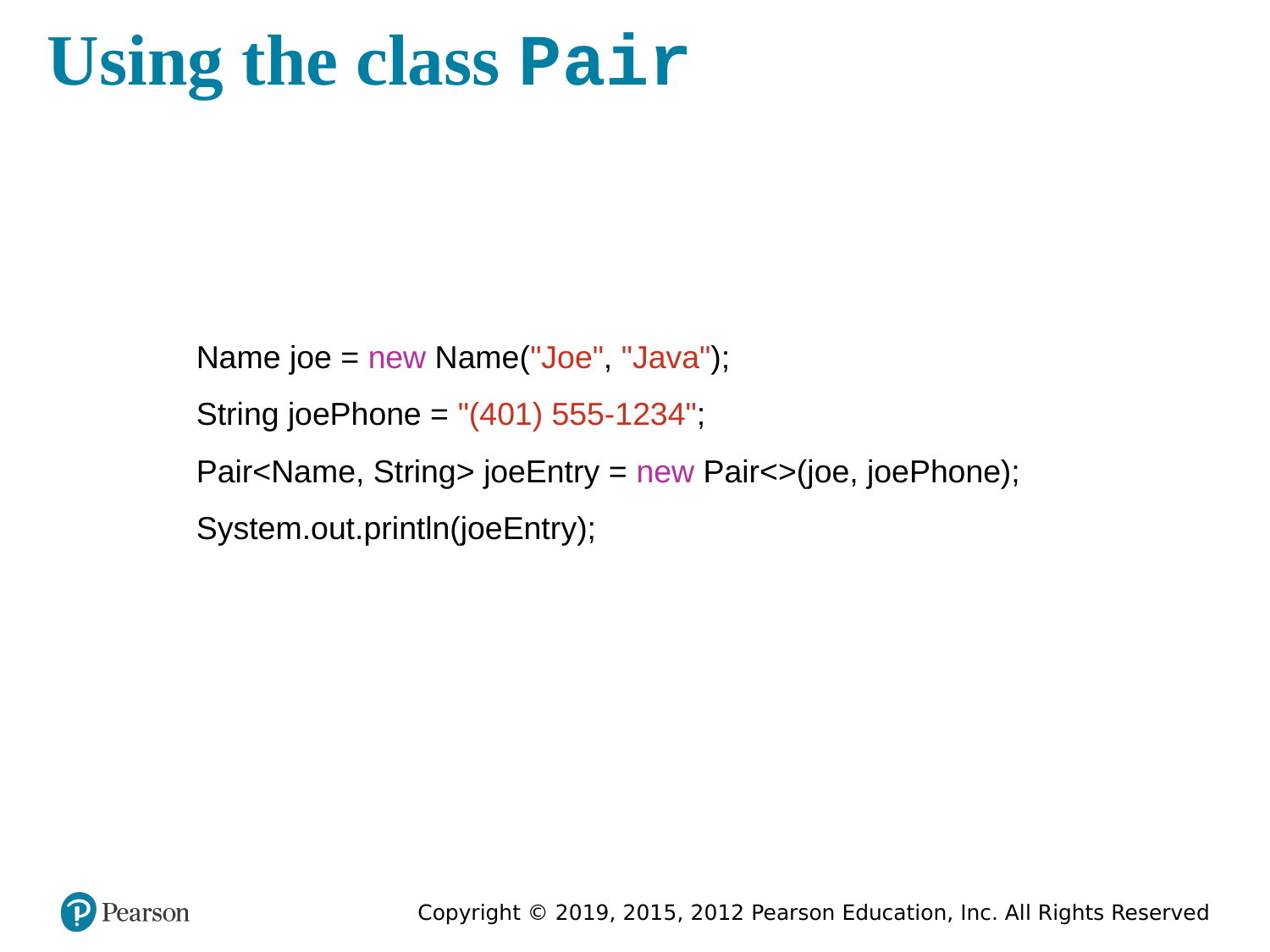

# Using the class Pair
Name joe = new Name("Joe", "Java");
String joePhone = "(401) 555-1234";
Pair<Name, String> joeEntry = new Pair<>(joe, joePhone);
System.out.println(joeEntry);